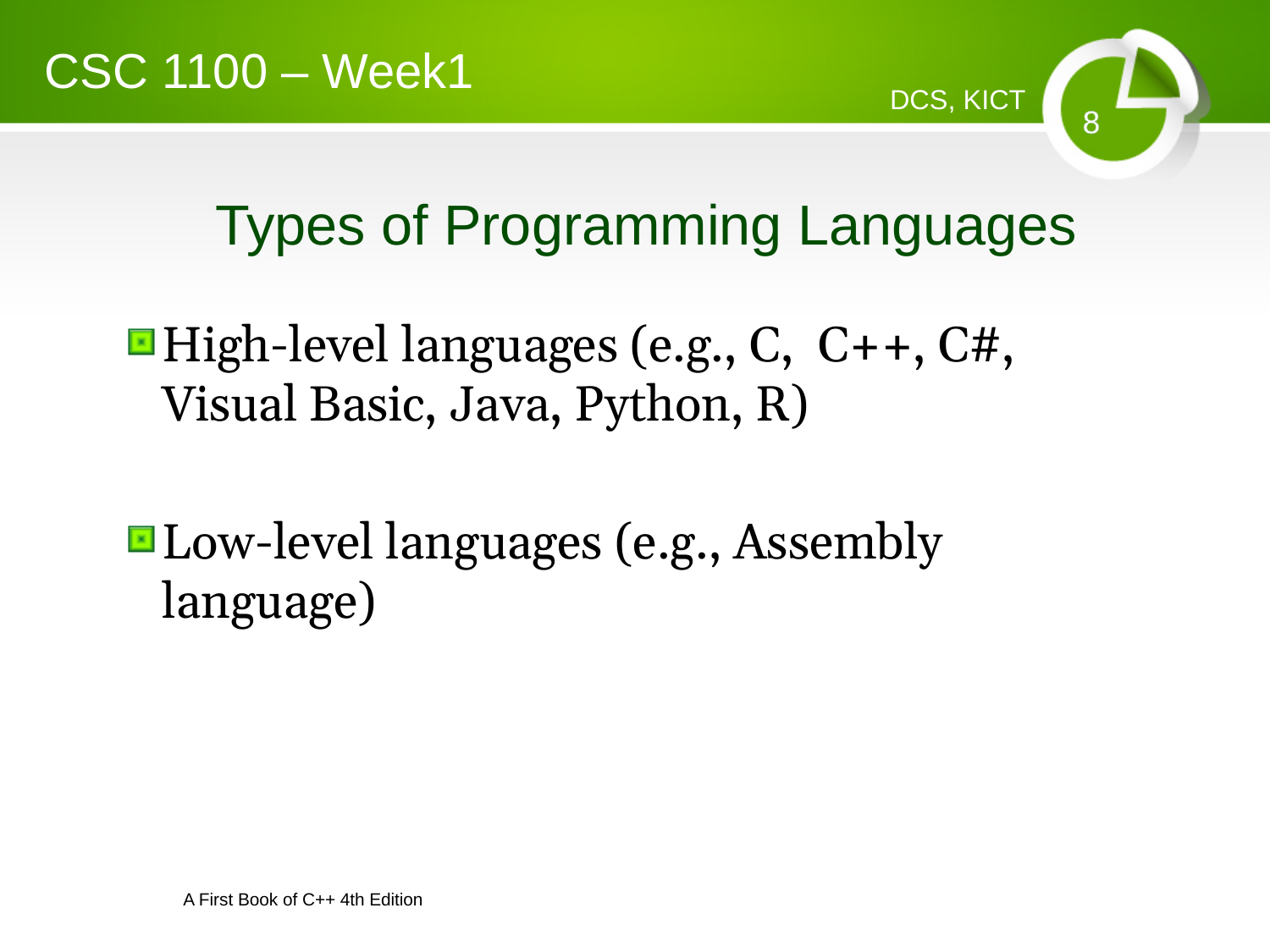

CSC 1100 – Week1
DCS, KICT
8
# Types of Programming Languages
High-level languages (e.g., C,  C++, C#,  Visual Basic, Java, Python, R)

Low-level languages (e.g., Assembly language)

A First Book of C++ 4th Edition